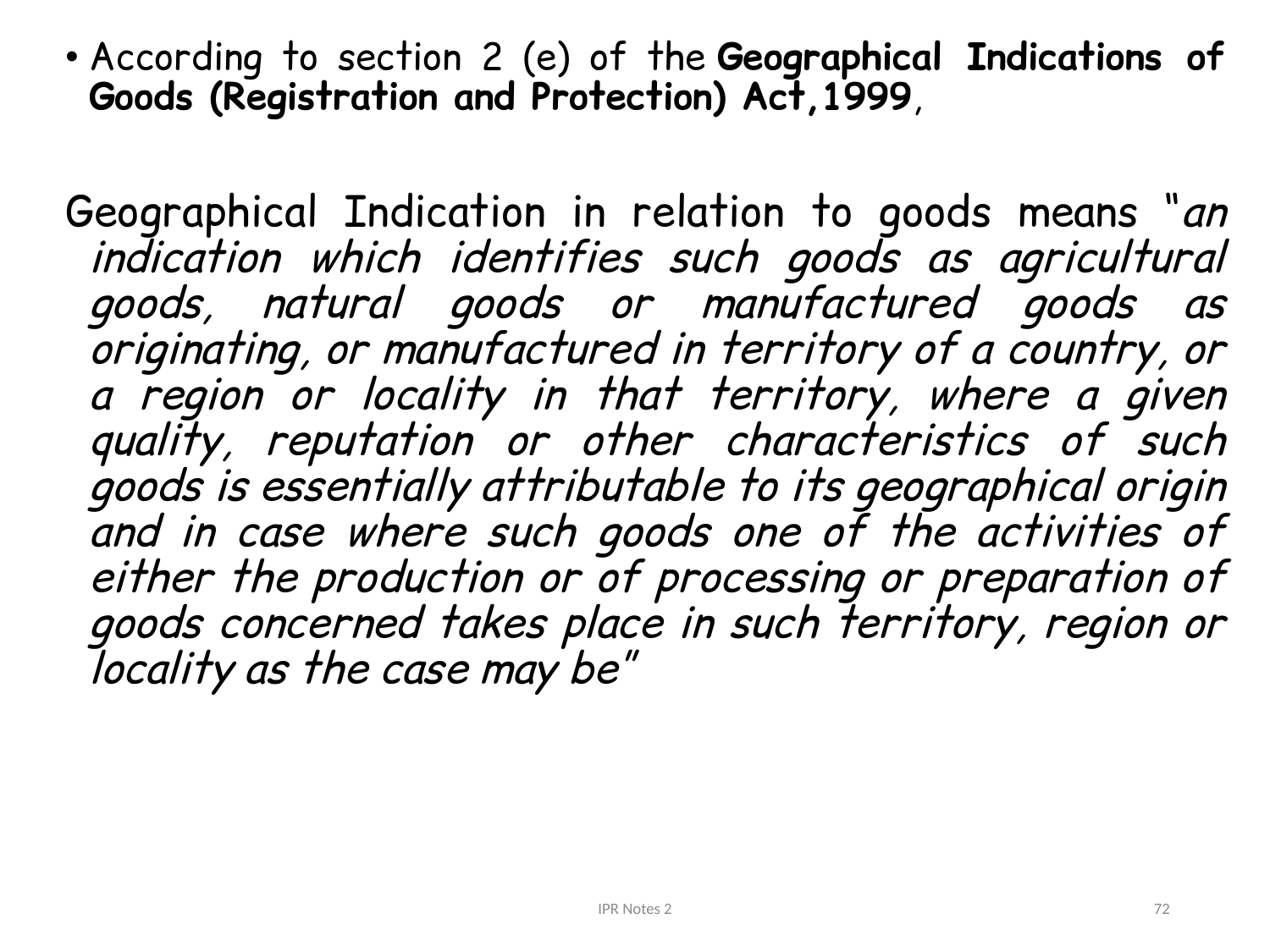

According to section 2 (e) of the Geographical Indications of Goods (Registration and Protection) Act,1999,

Geographical Indication in relation to goods means “an indication which identifies such goods as agricultural goods, natural goods or manufactured goods as originating, or manufactured in territory of a country, or a region or locality in that territory, where a given quality, reputation or other characteristics of such goods is essentially attributable to its geographical origin and in case where such goods one of the activities of either the production or of processing or preparation of goods concerned takes place in such territory, region or locality as the case may be”
IPR Notes 2
72